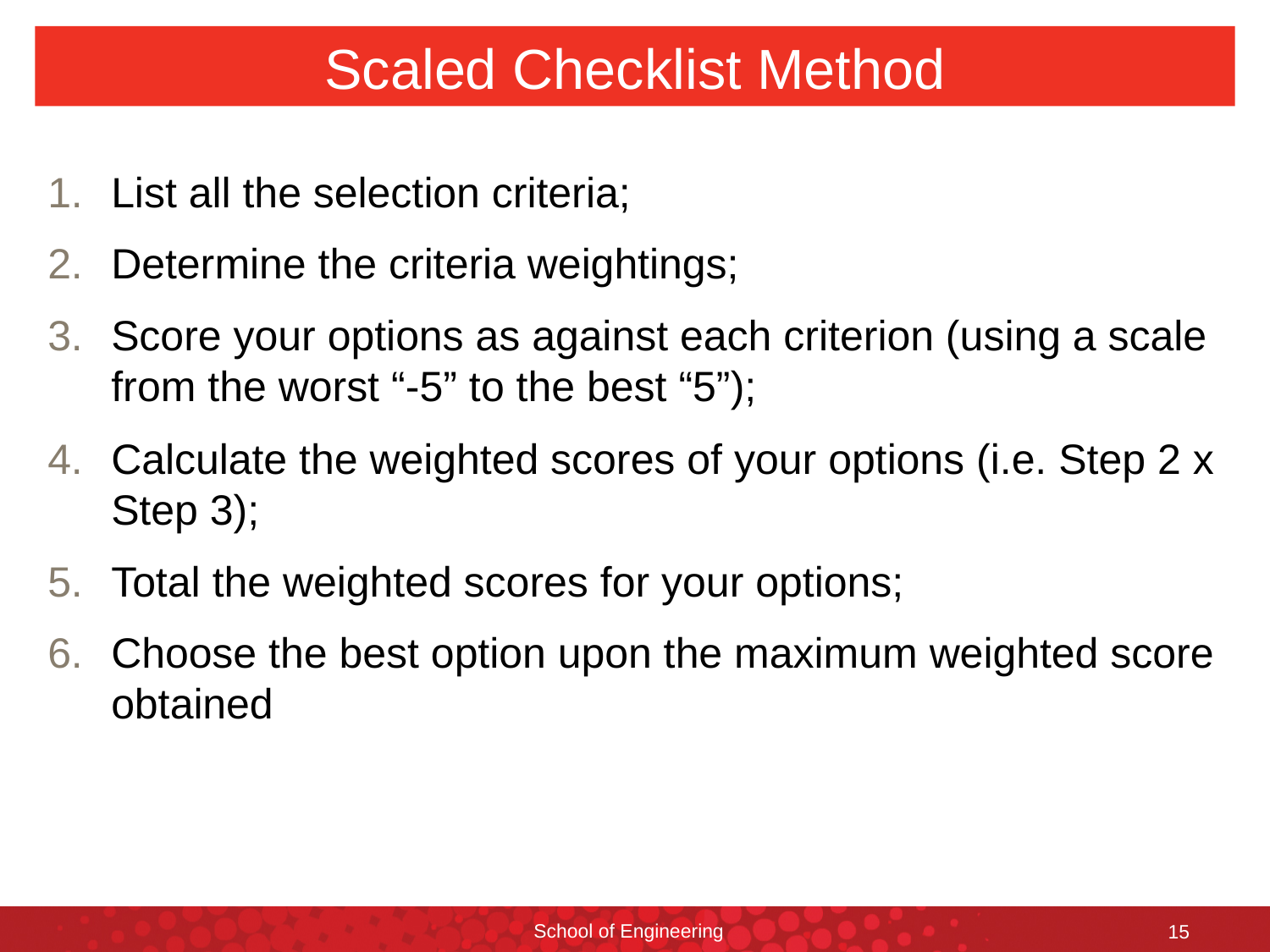

# Scaled Checklist Method
List all the selection criteria;
Determine the criteria weightings;
Score your options as against each criterion (using a scale from the worst “-5” to the best “5”);
Calculate the weighted scores of your options (i.e. Step 2 x Step 3);
Total the weighted scores for your options;
Choose the best option upon the maximum weighted score obtained
School of Engineering
15